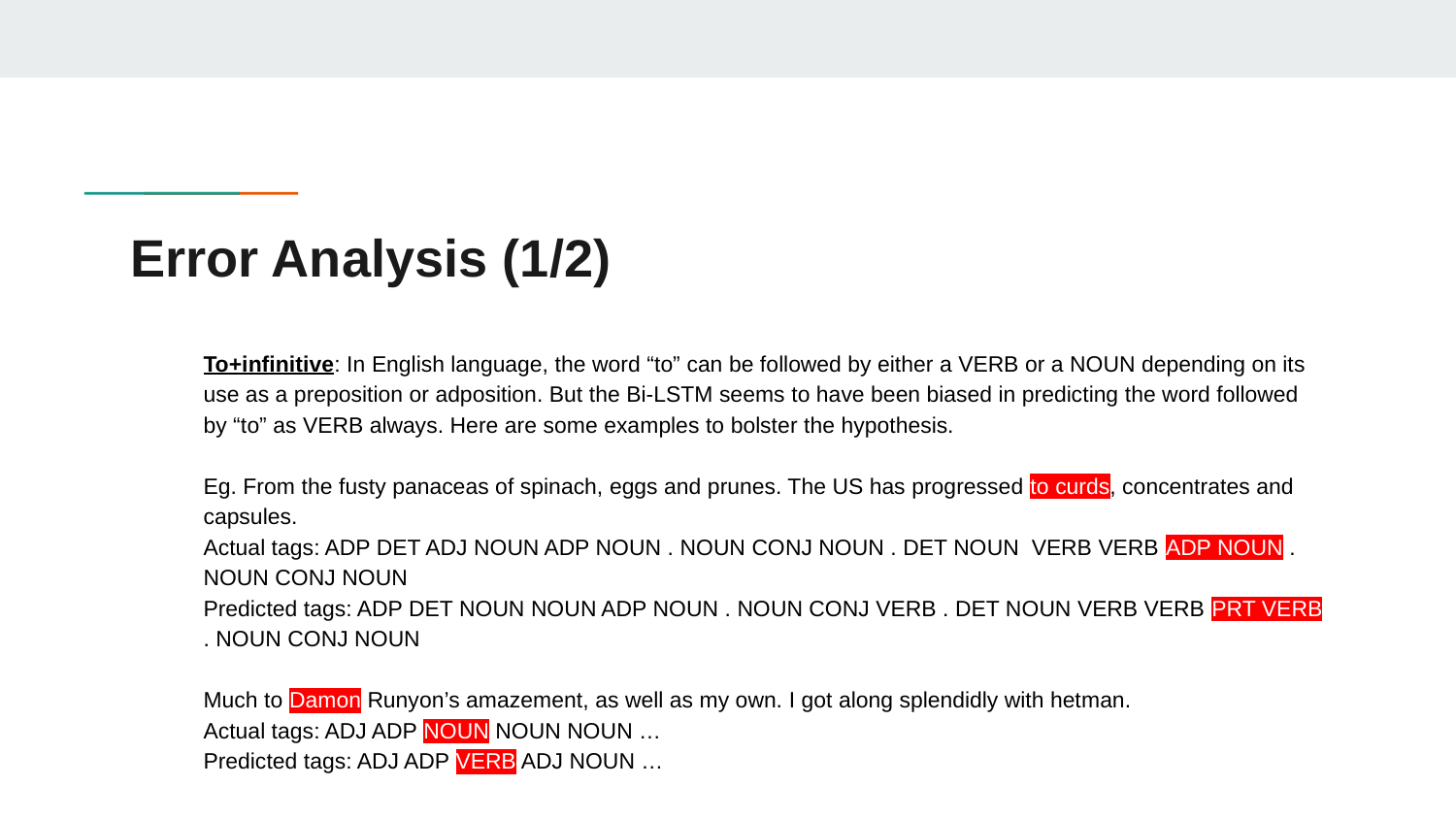

# Error Analysis (1/2)
To+infinitive: In English language, the word “to” can be followed by either a VERB or a NOUN depending on its use as a preposition or adposition. But the Bi-LSTM seems to have been biased in predicting the word followed by “to” as VERB always. Here are some examples to bolster the hypothesis.

Eg. From the fusty panaceas of spinach, eggs and prunes. The US has progressed to curds, concentrates and capsules.
Actual tags: ADP DET ADJ NOUN ADP NOUN . NOUN CONJ NOUN . DET NOUN  VERB VERB ADP NOUN . NOUN CONJ NOUN
Predicted tags: ADP DET NOUN NOUN ADP NOUN . NOUN CONJ VERB . DET NOUN VERB VERB PRT VERB . NOUN CONJ NOUN

Much to Damon Runyon’s amazement, as well as my own. I got along splendidly with hetman.
Actual tags: ADJ ADP NOUN NOUN NOUN …
Predicted tags: ADJ ADP VERB ADJ NOUN …